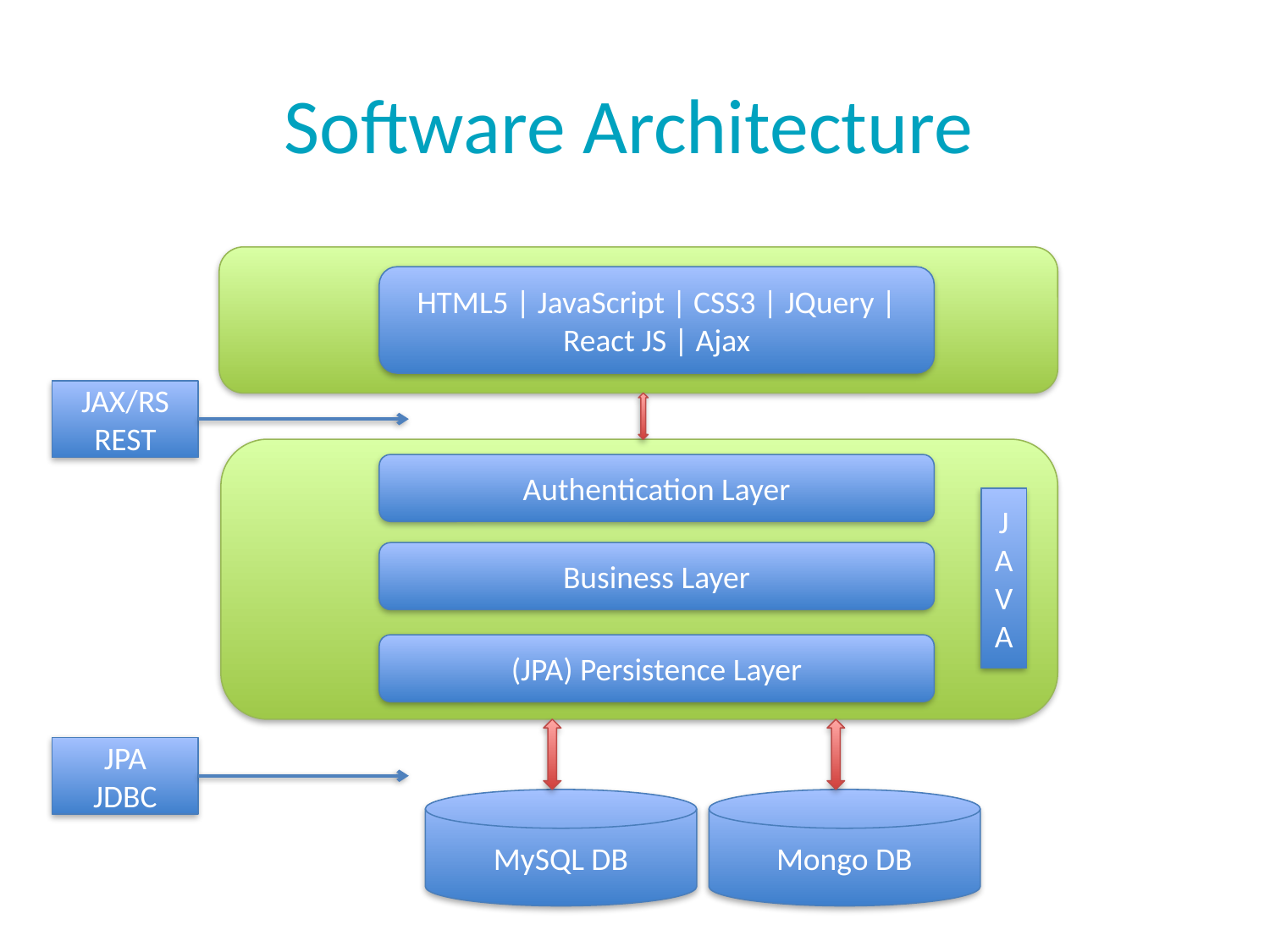

# Software Architecture

HTML5 | JavaScript | CSS3 | JQuery | React JS | Ajax
JAX/RS
REST

Authentication Layer
J A V A
Business Layer
(JPA) Persistence Layer

JPA
JDBC
MySQL DB
Mongo DB